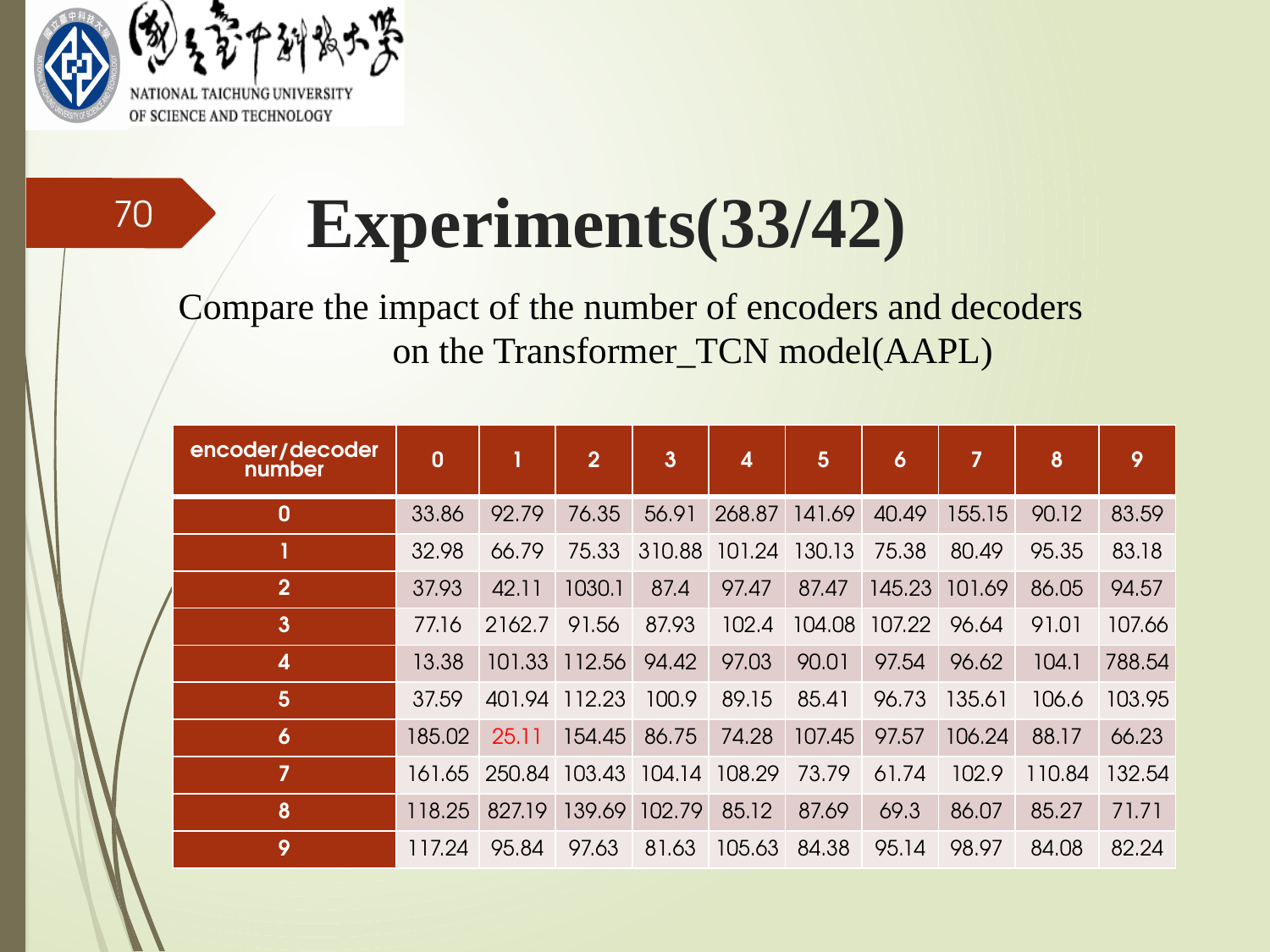

Experiments(33/42)
70
Compare the impact of the number of encoders and decoders
                       on the Transformer_TCN model(AAPL)
| encoder/decoder number | 0 | 1 | 2 | 3 | 4 | 5 | 6 | 7 | 8 | 9 |
| --- | --- | --- | --- | --- | --- | --- | --- | --- | --- | --- |
| 0 | 33.86 | 92.79 | 76.35 | 56.91 | 268.87 | 141.69 | 40.49 | 155.15 | 90.12 | 83.59 |
| 1 | 32.98 | 66.79 | 75.33 | 310.88 | 101.24 | 130.13 | 75.38 | 80.49 | 95.35 | 83.18 |
| 2 | 37.93 | 42.11 | 1030.1 | 87.4 | 97.47 | 87.47 | 145.23 | 101.69 | 86.05 | 94.57 |
| 3 | 77.16 | 2162.7 | 91.56 | 87.93 | 102.4 | 104.08 | 107.22 | 96.64 | 91.01 | 107.66 |
| 4 | 13.38 | 101.33 | 112.56 | 94.42 | 97.03 | 90.01 | 97.54 | 96.62 | 104.1 | 788.54 |
| 5 | 37.59 | 401.94 | 112.23 | 100.9 | 89.15 | 85.41 | 96.73 | 135.61 | 106.6 | 103.95 |
| 6 | 185.02 | 25.11 | 154.45 | 86.75 | 74.28 | 107.45 | 97.57 | 106.24 | 88.17 | 66.23 |
| 7 | 161.65 | 250.84 | 103.43 | 104.14 | 108.29 | 73.79 | 61.74 | 102.9 | 110.84 | 132.54 |
| 8 | 118.25 | 827.19 | 139.69 | 102.79 | 85.12 | 87.69 | 69.3 | 86.07 | 85.27 | 71.71 |
| 9 | 117.24 | 95.84 | 97.63 | 81.63 | 105.63 | 84.38 | 95.14 | 98.97 | 84.08 | 82.24 |